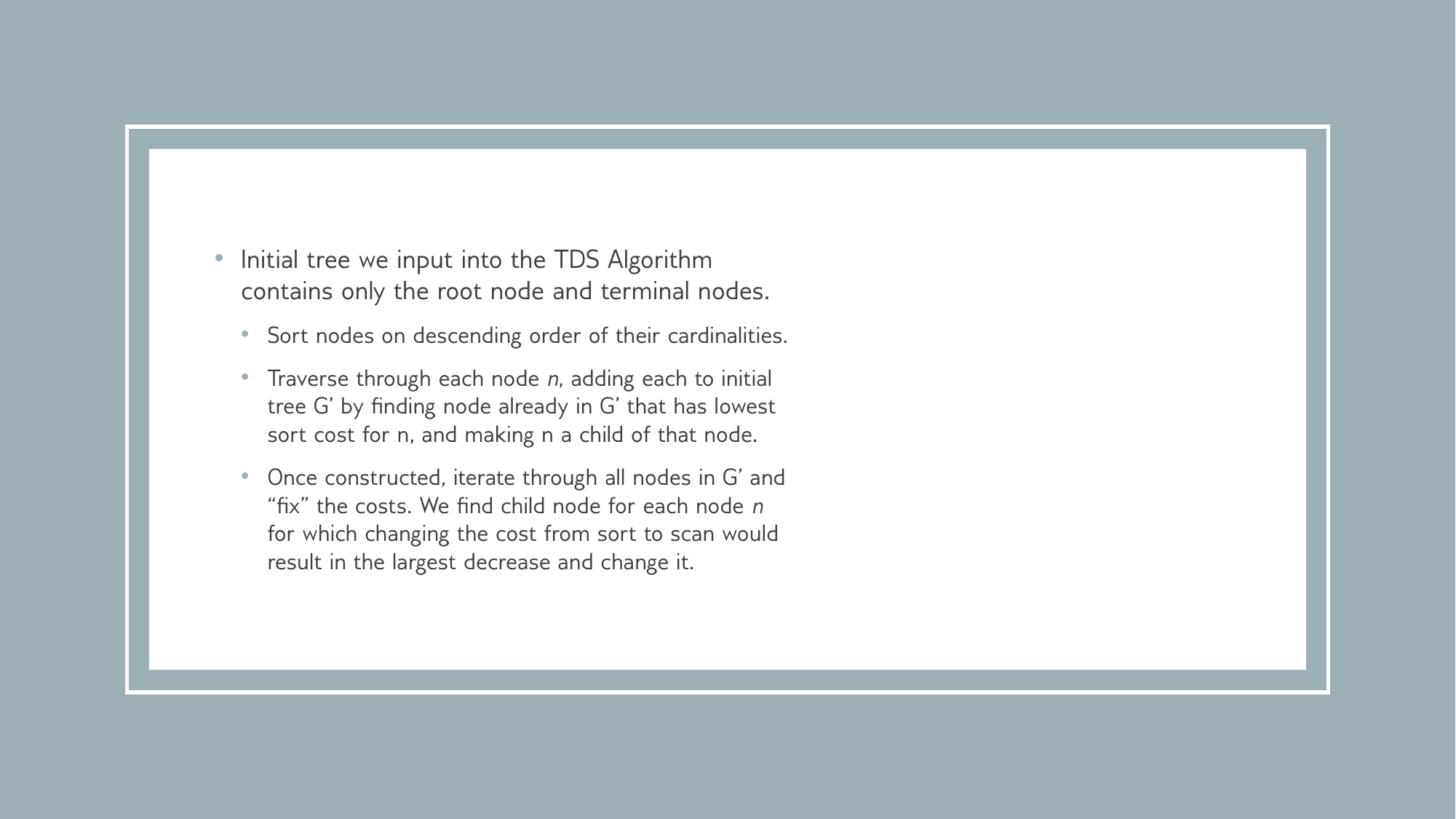

#

Initial tree we input into the TDS Algorithm contains only the root node and terminal nodes.
Sort nodes on descending order of their cardinalities.
Traverse through each node n, adding each to initial tree G’ by finding node already in G’ that has lowest sort cost for n, and making n a child of that node.
Once constructed, iterate through all nodes in G’ and “fix” the costs. We find child node for each node n for which changing the cost from sort to scan would result in the largest decrease and change it.